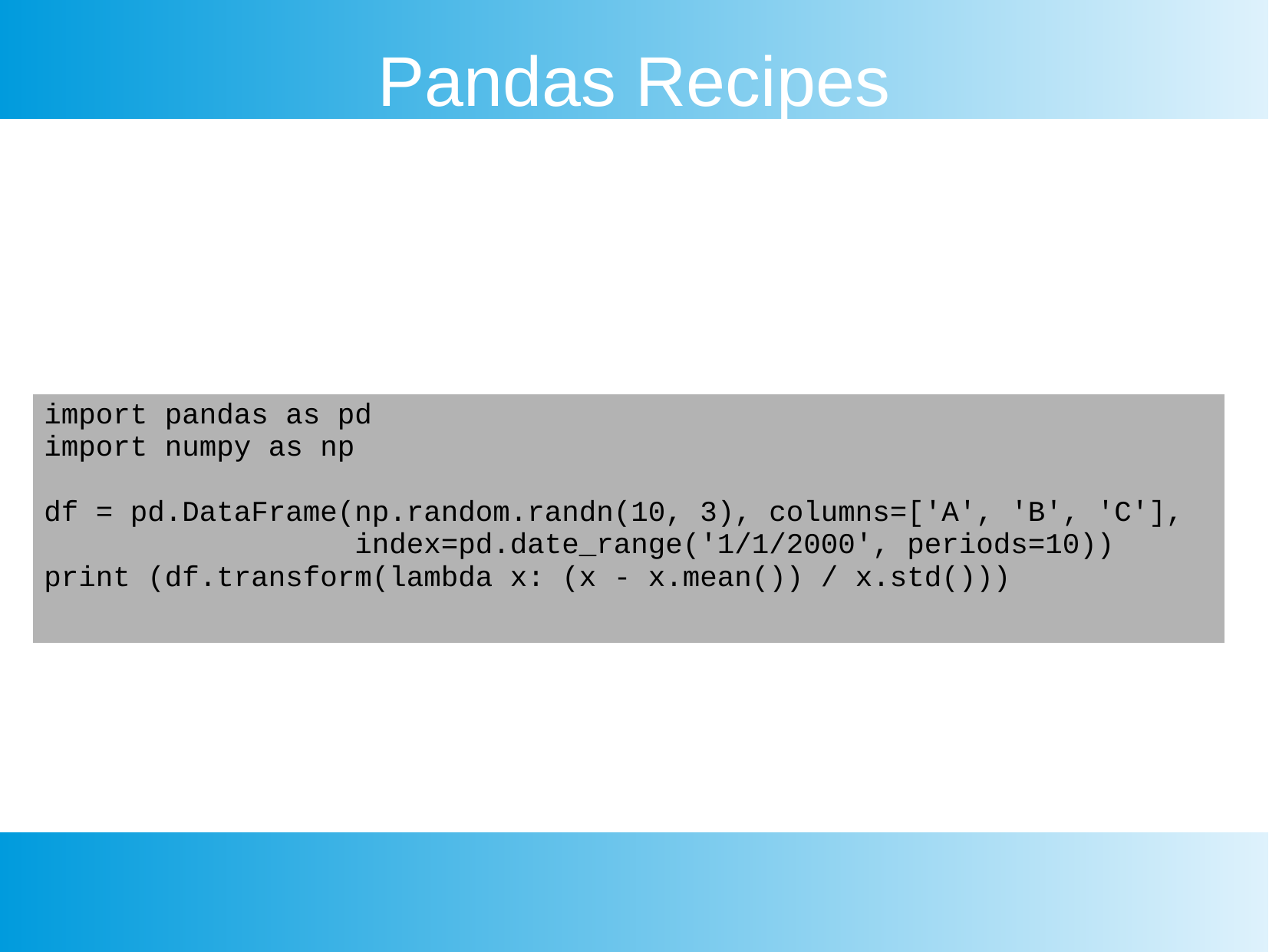

Pandas Recipes

| import pandas as pd import numpy as np df = pd.DataFrame(np.random.randn(10, 3), columns=['A', 'B', 'C'], index=pd.date\_range('1/1/2000', periods=10)) print (df.transform(lambda x: (x - x.mean()) / x.std())) |
| --- |